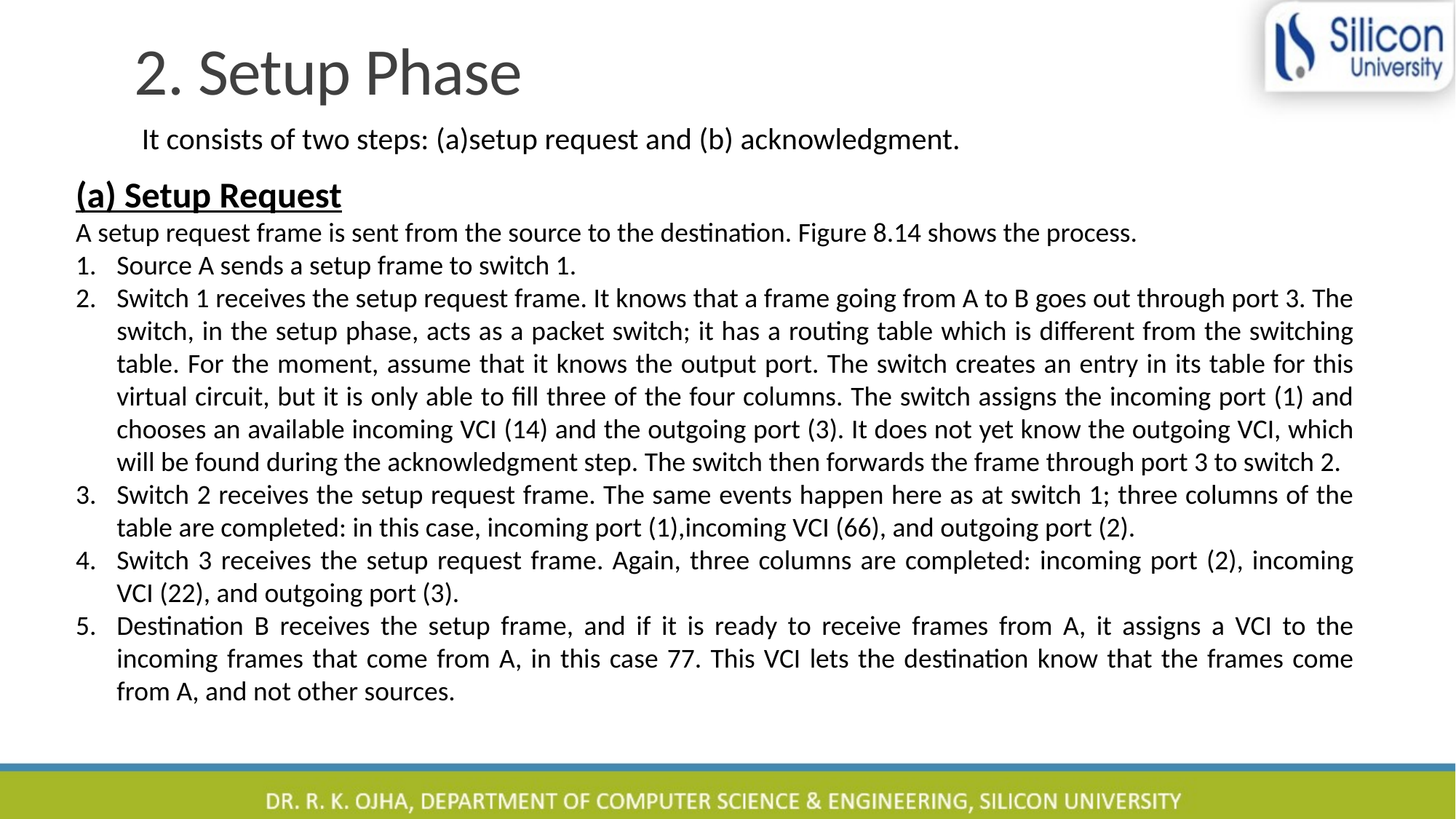

2. Setup Phase
It consists of two steps: (a)setup request and (b) acknowledgment.
(a) Setup Request
A setup request frame is sent from the source to the destination. Figure 8.14 shows the process.
Source A sends a setup frame to switch 1.
Switch 1 receives the setup request frame. It knows that a frame going from A to B goes out through port 3. The switch, in the setup phase, acts as a packet switch; it has a routing table which is different from the switching table. For the moment, assume that it knows the output port. The switch creates an entry in its table for this virtual circuit, but it is only able to fill three of the four columns. The switch assigns the incoming port (1) and chooses an available incoming VCI (14) and the outgoing port (3). It does not yet know the outgoing VCI, which will be found during the acknowledgment step. The switch then forwards the frame through port 3 to switch 2.
Switch 2 receives the setup request frame. The same events happen here as at switch 1; three columns of the table are completed: in this case, incoming port (1),incoming VCI (66), and outgoing port (2).
Switch 3 receives the setup request frame. Again, three columns are completed: incoming port (2), incoming VCI (22), and outgoing port (3).
Destination B receives the setup frame, and if it is ready to receive frames from A, it assigns a VCI to the incoming frames that come from A, in this case 77. This VCI lets the destination know that the frames come from A, and not other sources.
37